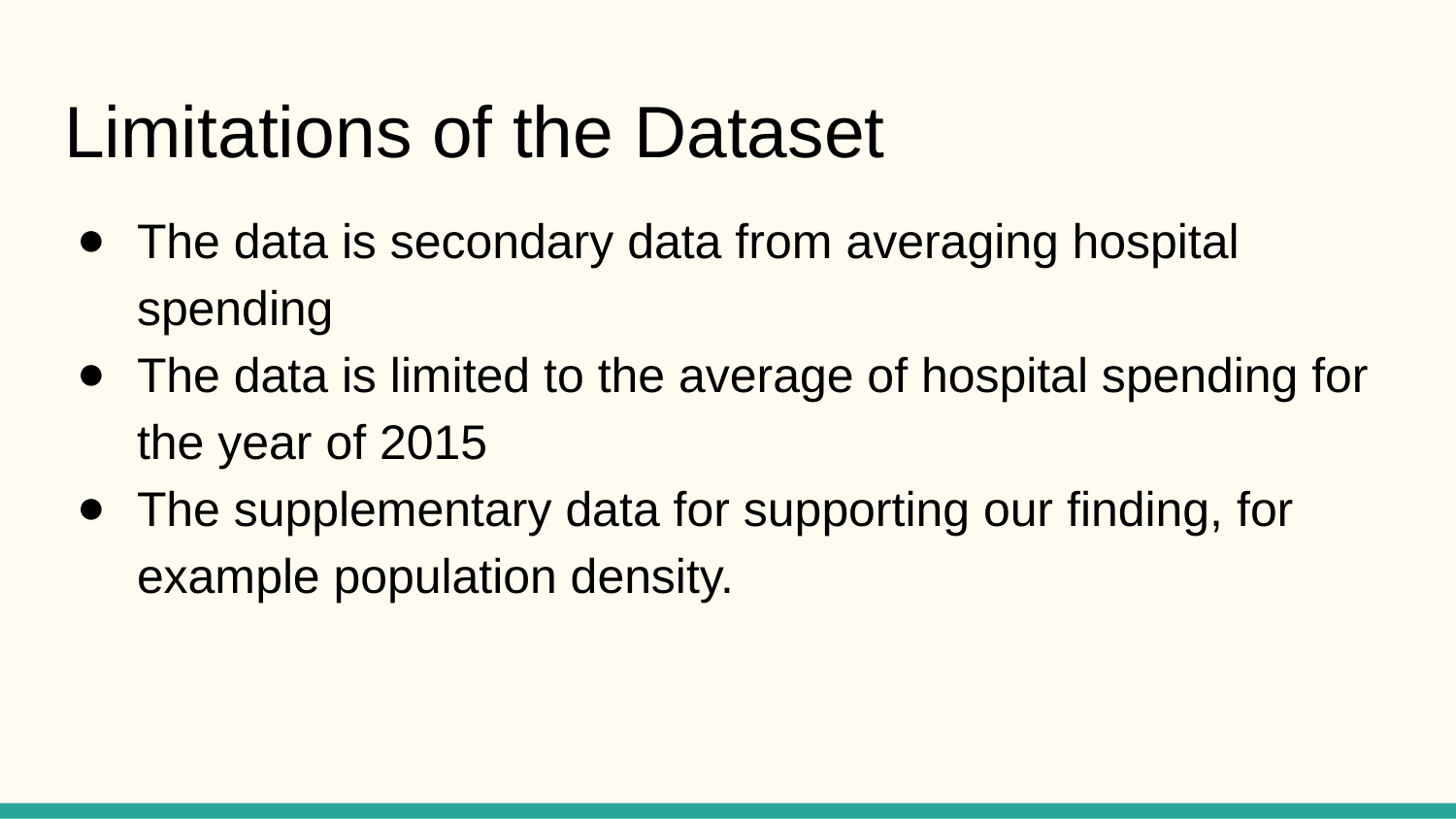

# Limitations of the Dataset
The data is secondary data from averaging hospital spending
The data is limited to the average of hospital spending for the year of 2015
The supplementary data for supporting our finding, for example population density.